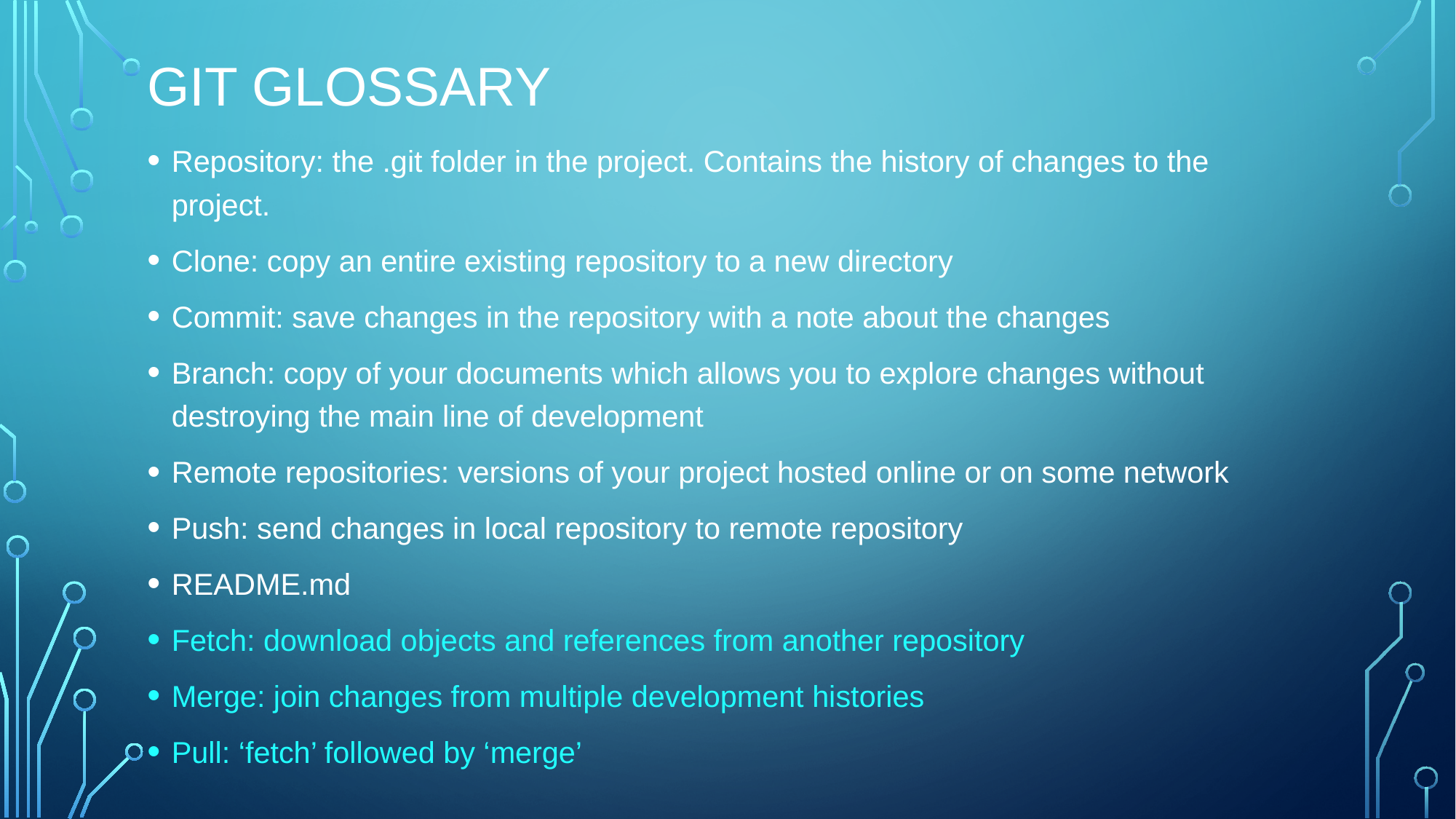

# Git glossary
Repository: the .git folder in the project. Contains the history of changes to the project.
Clone: copy an entire existing repository to a new directory
Commit: save changes in the repository with a note about the changes
Branch: copy of your documents which allows you to explore changes without destroying the main line of development
Remote repositories: versions of your project hosted online or on some network
Push: send changes in local repository to remote repository
README.md
Fetch: download objects and references from another repository
Merge: join changes from multiple development histories
Pull: ‘fetch’ followed by ‘merge’